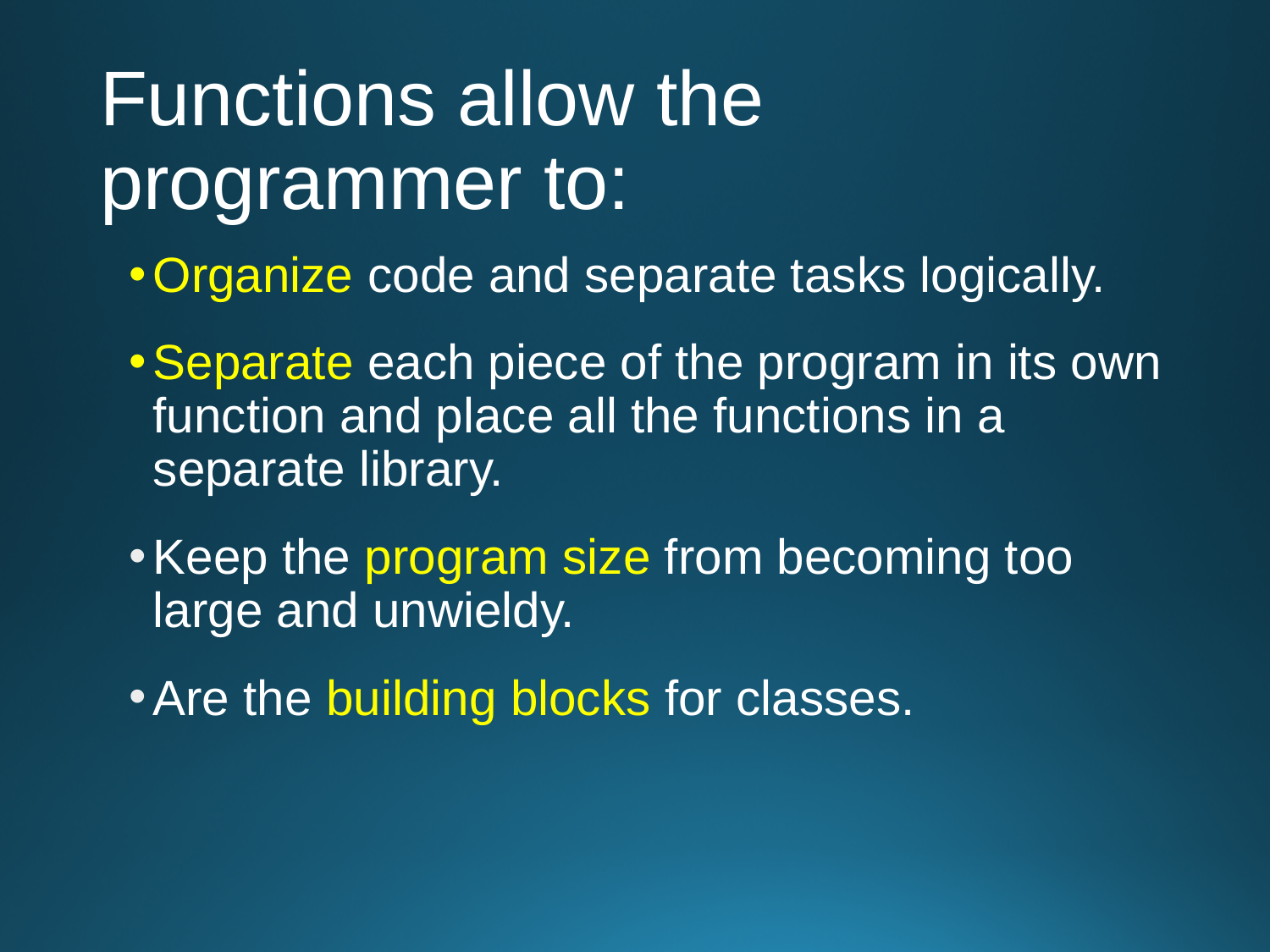

# Functions allow the programmer to:
Organize code and separate tasks logically.
Separate each piece of the program in its own function and place all the functions in a separate library.
Keep the program size from becoming too large and unwieldy.
Are the building blocks for classes.